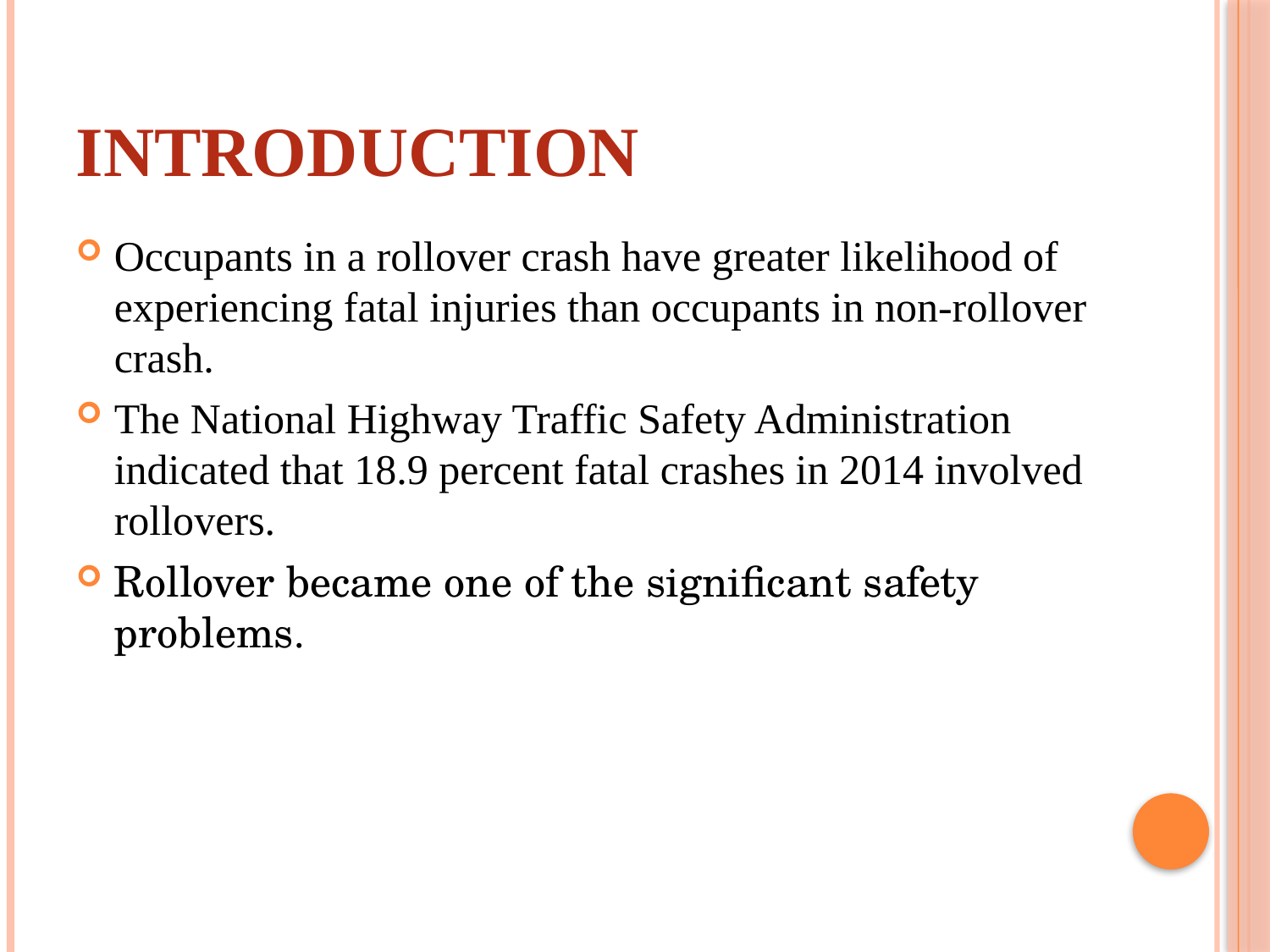

# Introduction
Occupants in a rollover crash have greater likelihood of experiencing fatal injuries than occupants in non-rollover crash.
The National Highway Traffic Safety Administration indicated that 18.9 percent fatal crashes in 2014 involved rollovers.
Rollover became one of the significant safety problems.